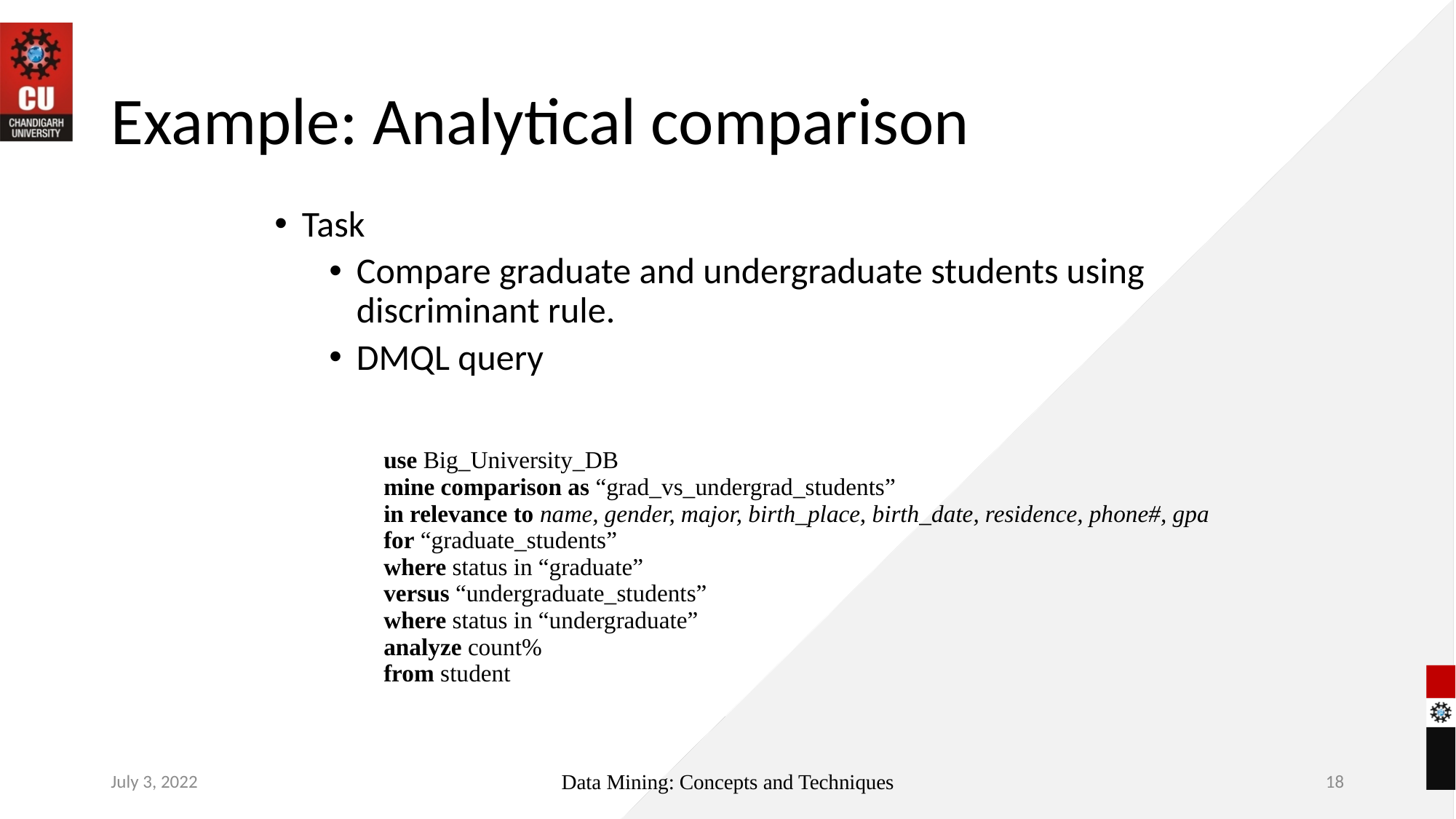

# Example: Analytical comparison
Task
Compare graduate and undergraduate students using discriminant rule.
DMQL query

use Big_University_DB
mine comparison as “grad_vs_undergrad_students”
in relevance to name, gender, major, birth_place, birth_date, residence, phone#, gpa
for “graduate_students”
where status in “graduate”
versus “undergraduate_students”
where status in “undergraduate”
analyze count%
from student
July 3, 2022
Data Mining: Concepts and Techniques
18